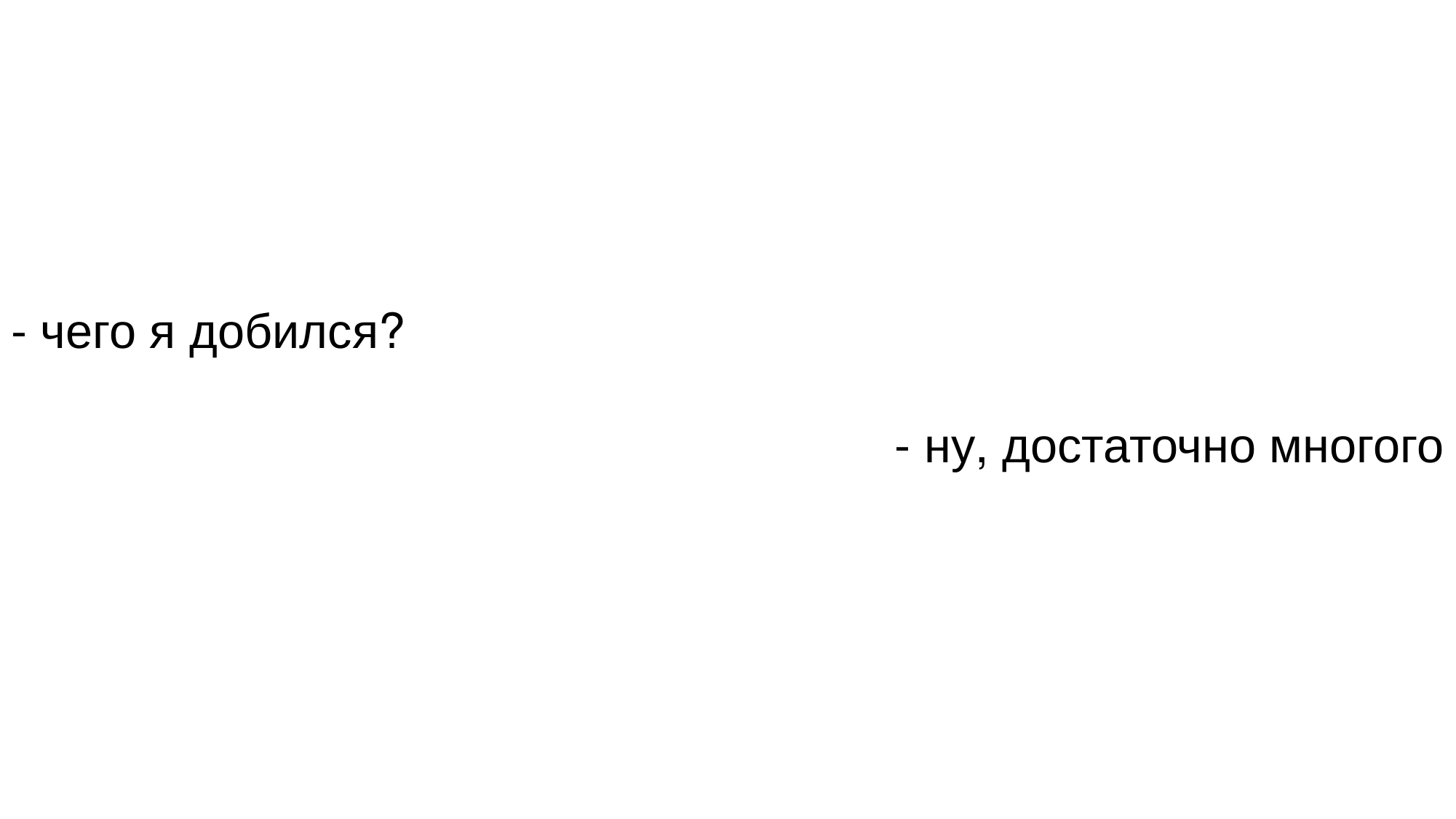

- чего я добился?
- ну, достаточно многого